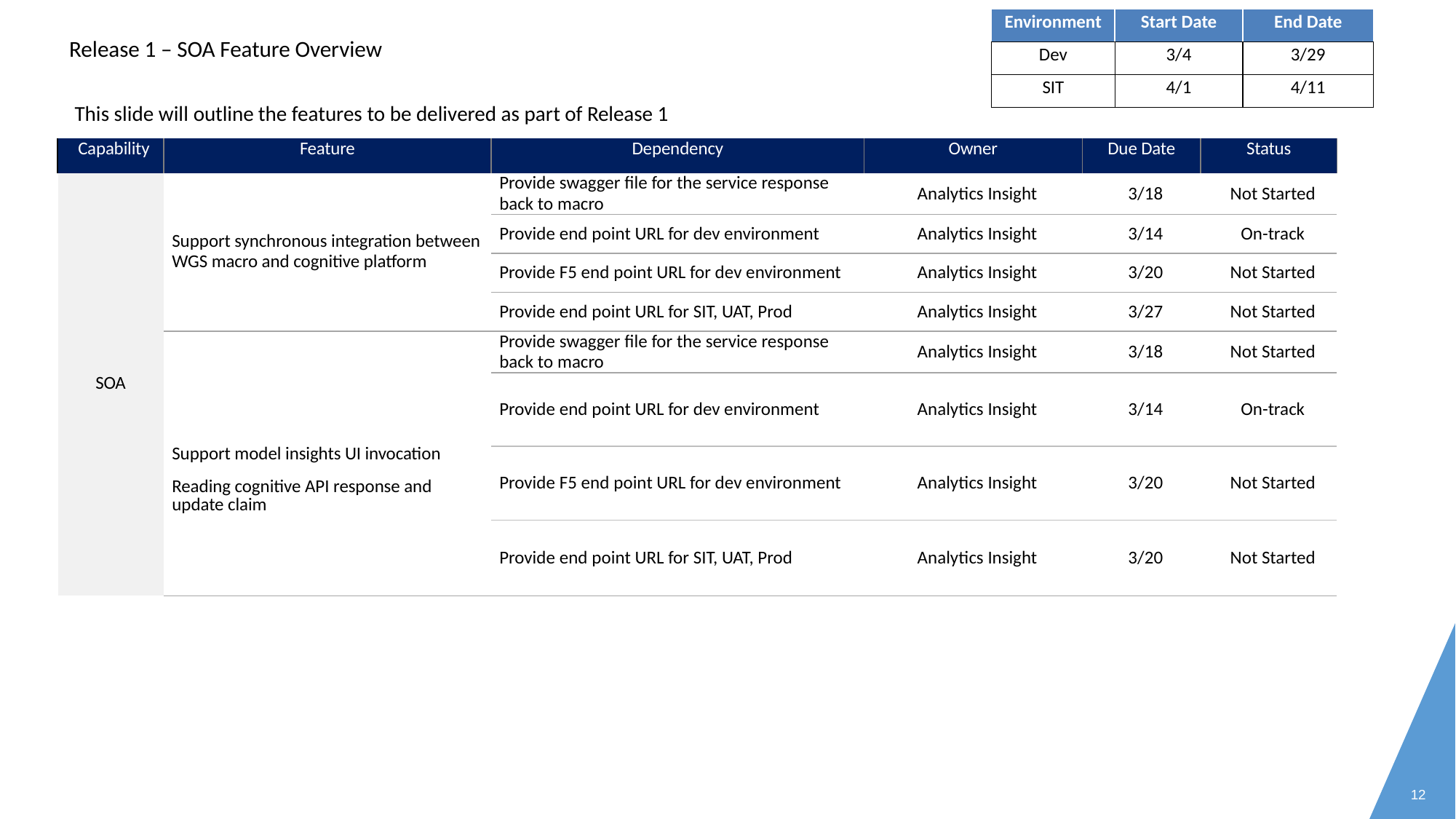

| Environment | Start Date | End Date |
| --- | --- | --- |
| Dev | 3/4 | 3/29 |
| SIT | 4/1 | 4/11 |
Release 1 – SOA Feature Overview

This slide will outline the features to be delivered as part of Release 1
| Capability | Feature | Dependency | Owner | Due Date | Status |
| --- | --- | --- | --- | --- | --- |
| SOA | Support synchronous integration between WGS macro and cognitive platform | Provide swagger file for the service response back to macro | Analytics Insight | 3/18 | Not Started |
|  |  | Provide end point URL for dev environment | Analytics Insight | 3/14 | On-track |
|  |  | Provide F5 end point URL for dev environment | Analytics Insight | 3/20 | Not Started |
|  |  | Provide end point URL for SIT, UAT, Prod | Analytics Insight | 3/27 | Not Started |
|  | Support model insights UI invocation Reading cognitive API response and update claim | Provide swagger file for the service response back to macro | Analytics Insight | 3/18 | Not Started |
|  |  | Provide end point URL for dev environment | Analytics Insight | 3/14 | On-track |
|  |  | Provide F5 end point URL for dev environment | Analytics Insight | 3/20 | Not Started |
|  |  | Provide end point URL for SIT, UAT, Prod | Analytics Insight | 3/20 | Not Started |
12